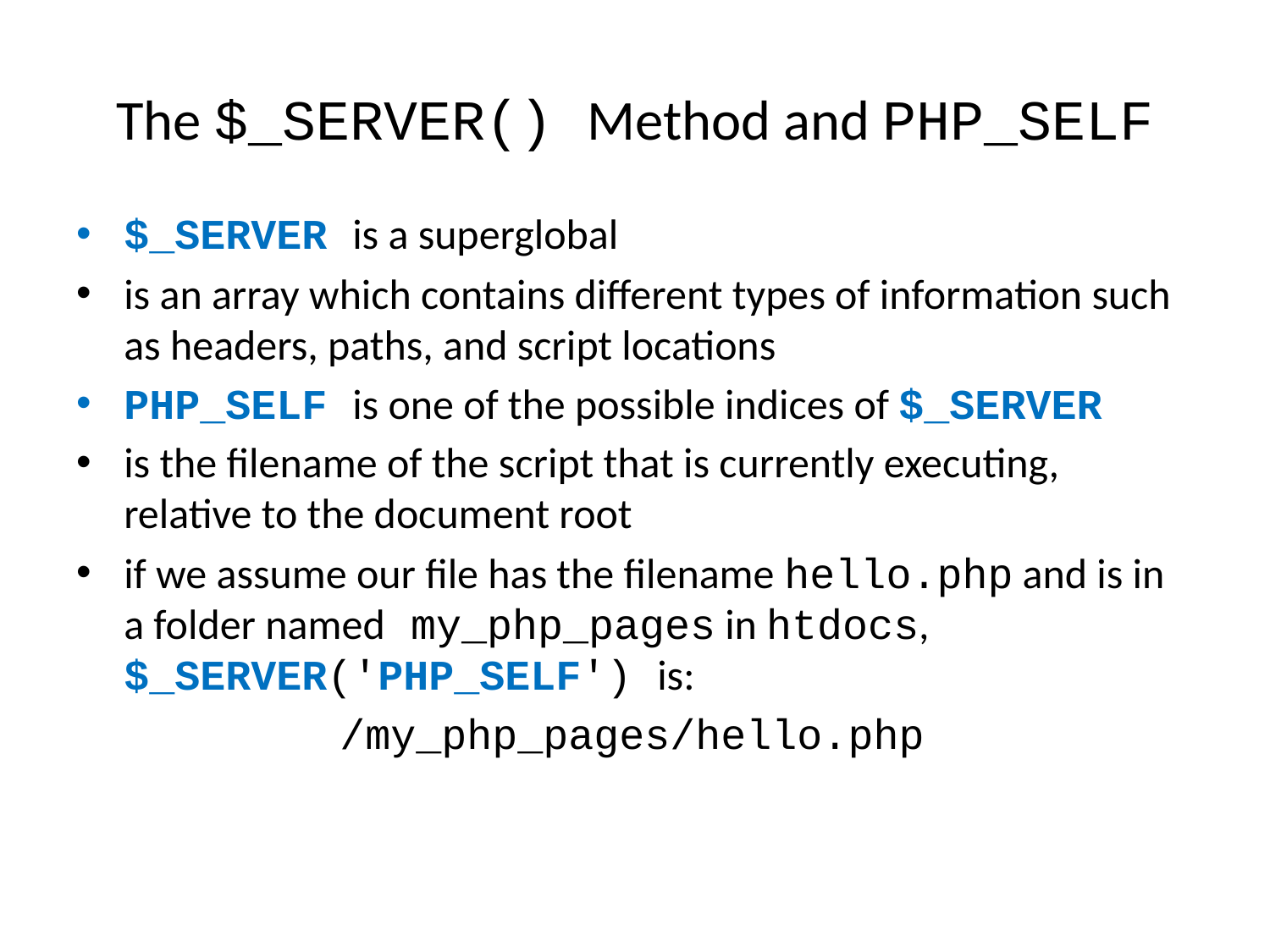

# The $_SERVER() Method and PHP_SELF
$_SERVER is a superglobal
is an array which contains different types of information such as headers, paths, and script locations
PHP_SELF is one of the possible indices of $_SERVER
is the filename of the script that is currently executing, relative to the document root
if we assume our file has the filename hello.php and is in a folder named my_php_pages in htdocs, $_SERVER('PHP_SELF') is:
		 /my_php_pages/hello.php